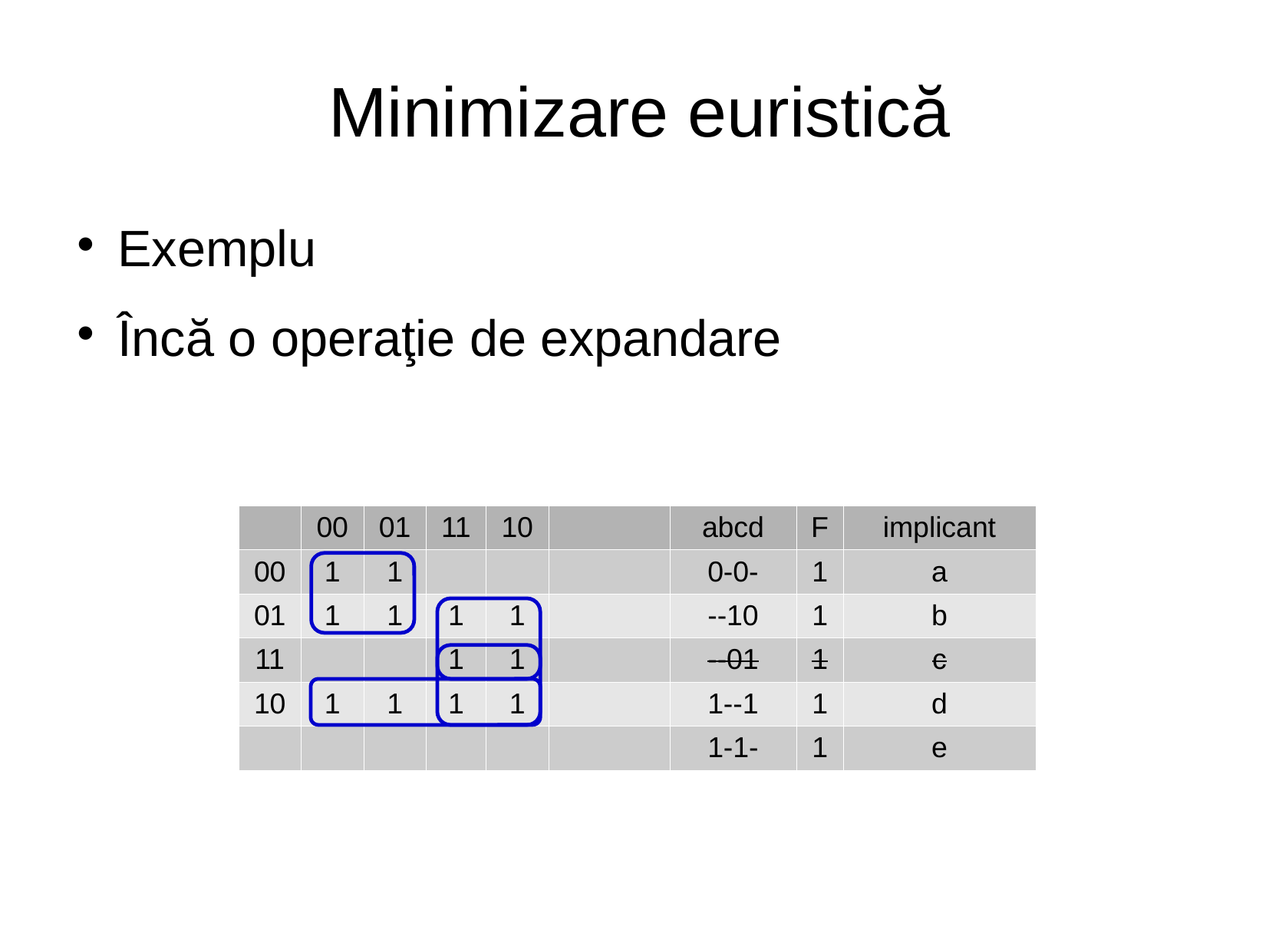

# Minimizare euristică
Exemplu
Încă o operaţie de expandare
|  | 00 | 01 | 11 | 10 |  | abcd | F | implicant |
| --- | --- | --- | --- | --- | --- | --- | --- | --- |
| 00 | 1 | 1 |  |  |  | 0-0- | 1 | a |
| 01 | 1 | 1 | 1 | 1 |  | --10 | 1 | b |
| 11 |  |  | 1 | 1 |  | --01 | 1 | c |
| 10 | 1 | 1 | 1 | 1 |  | 1--1 | 1 | d |
|  |  |  |  |  |  | 1-1- | 1 | e |